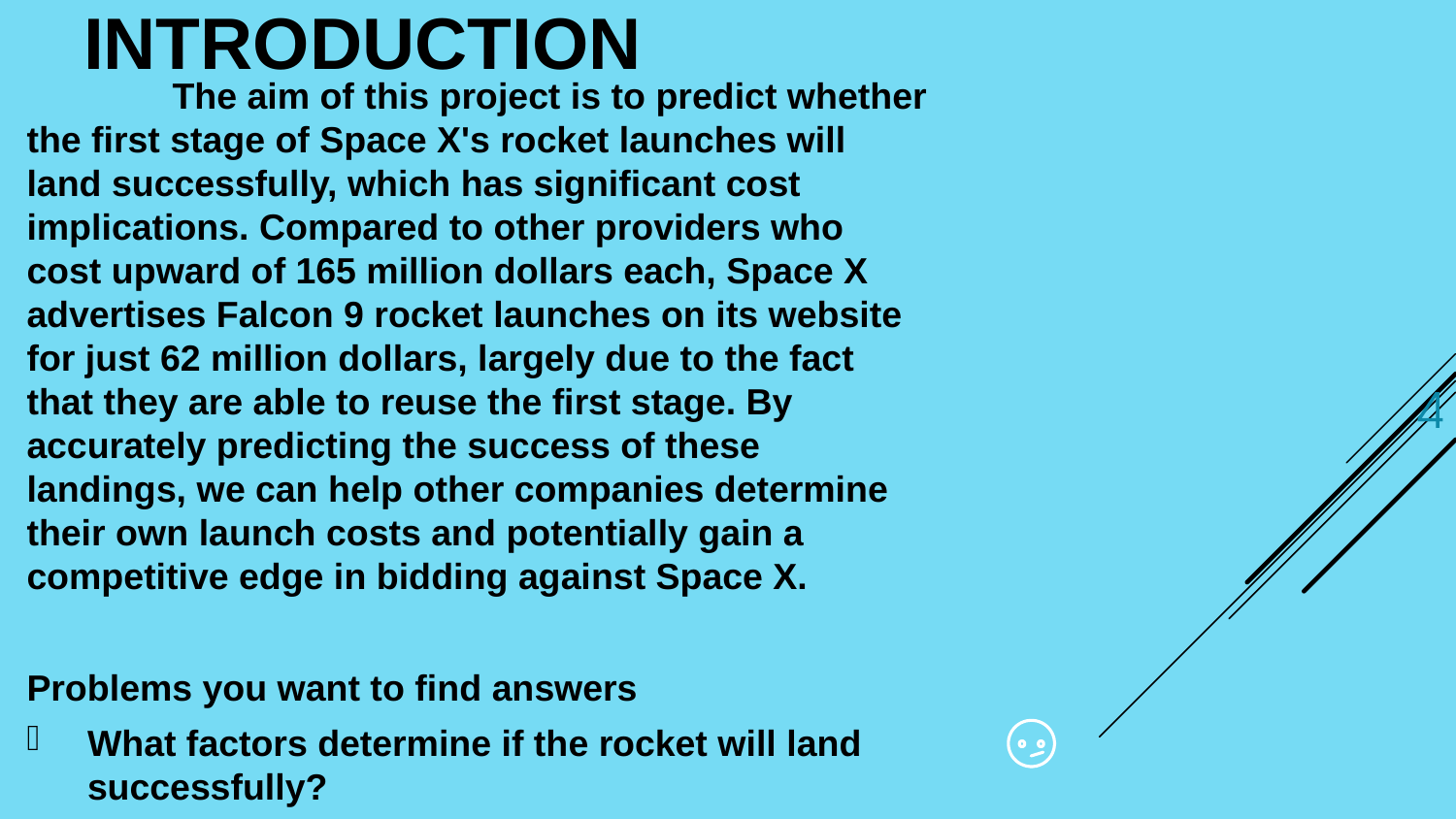

# Introduction
	The aim of this project is to predict whether the first stage of Space X's rocket launches will land successfully, which has significant cost implications. Compared to other providers who cost upward of 165 million dollars each, Space X advertises Falcon 9 rocket launches on its website for just 62 million dollars, largely due to the fact that they are able to reuse the first stage. By accurately predicting the success of these landings, we can help other companies determine their own launch costs and potentially gain a competitive edge in bidding against Space X.

Problems you want to find answers
What factors determine if the rocket will land successfully?
The interaction amongst various features that determine the success rate of a successful landing.
What operating conditions needs to be in place to ensure a successful landing program.

4